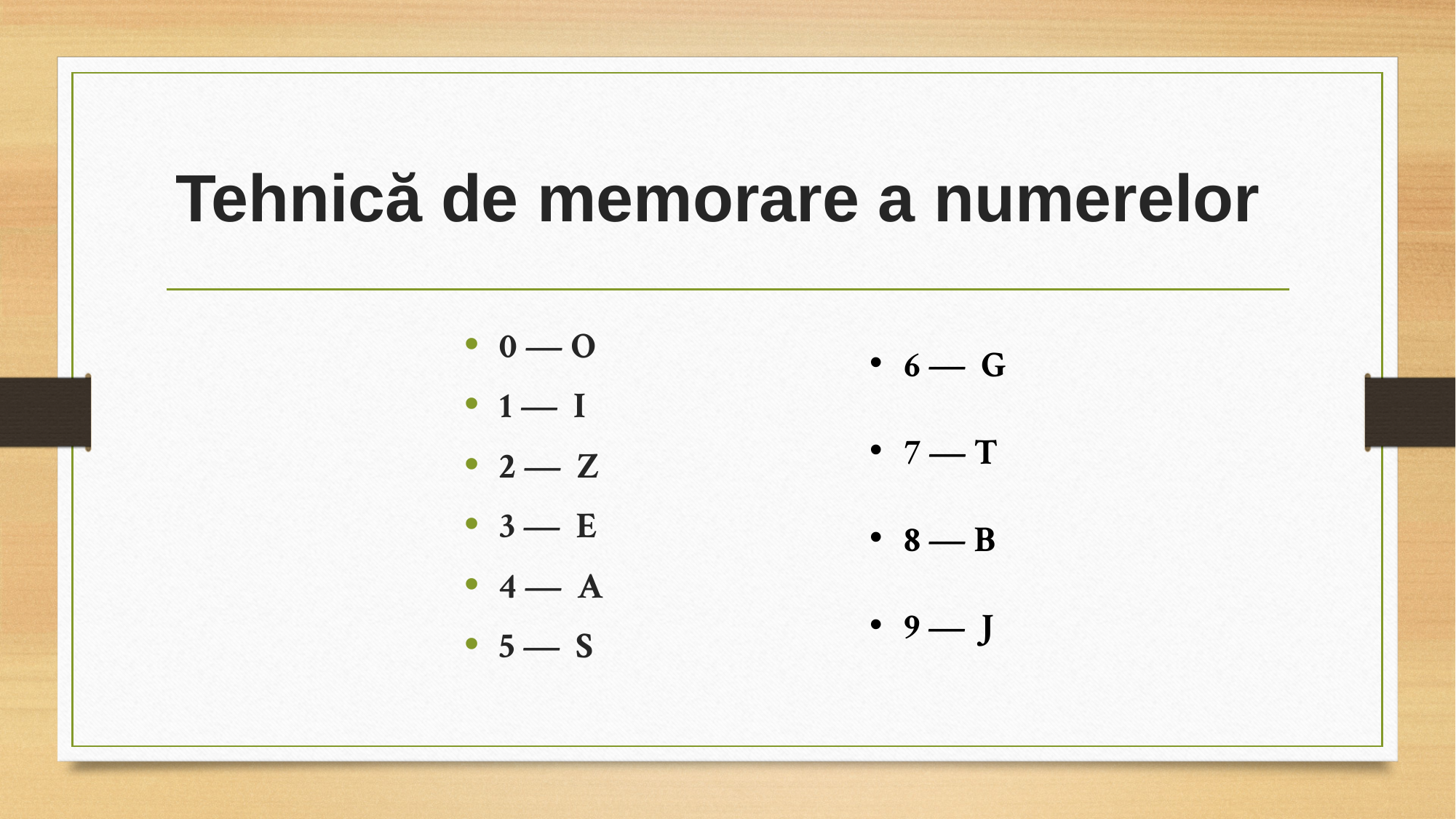

# Tehnică de memorare a numerelor
0 — O
1 —  I
2 —  Z
3 —  E
4 —  A
5 —  S
6 —  G

7 — T

8 — B

9 —  J